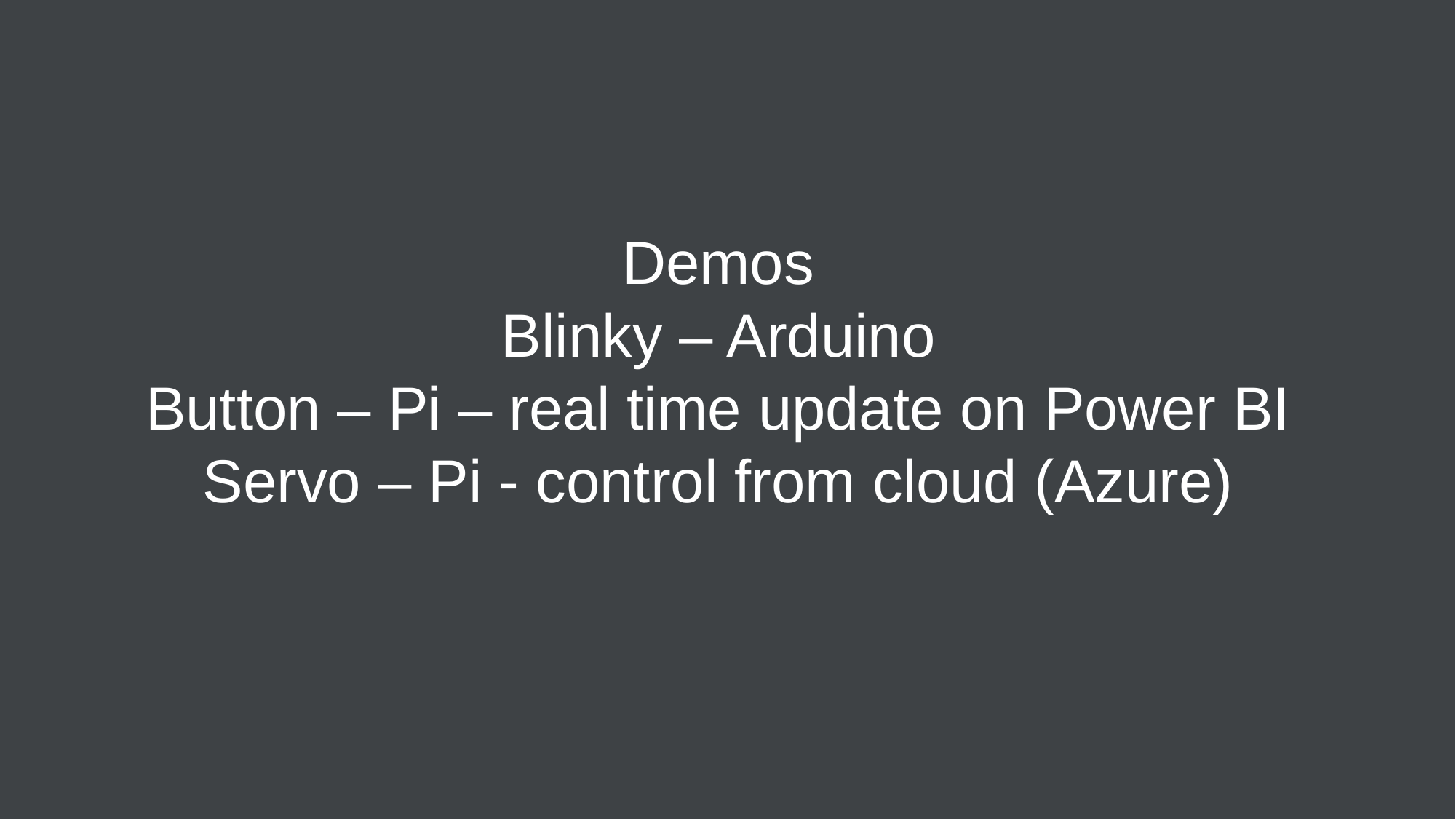

Demos
Blinky – Arduino
Button – Pi – real time update on Power BI
Servo – Pi - control from cloud (Azure)